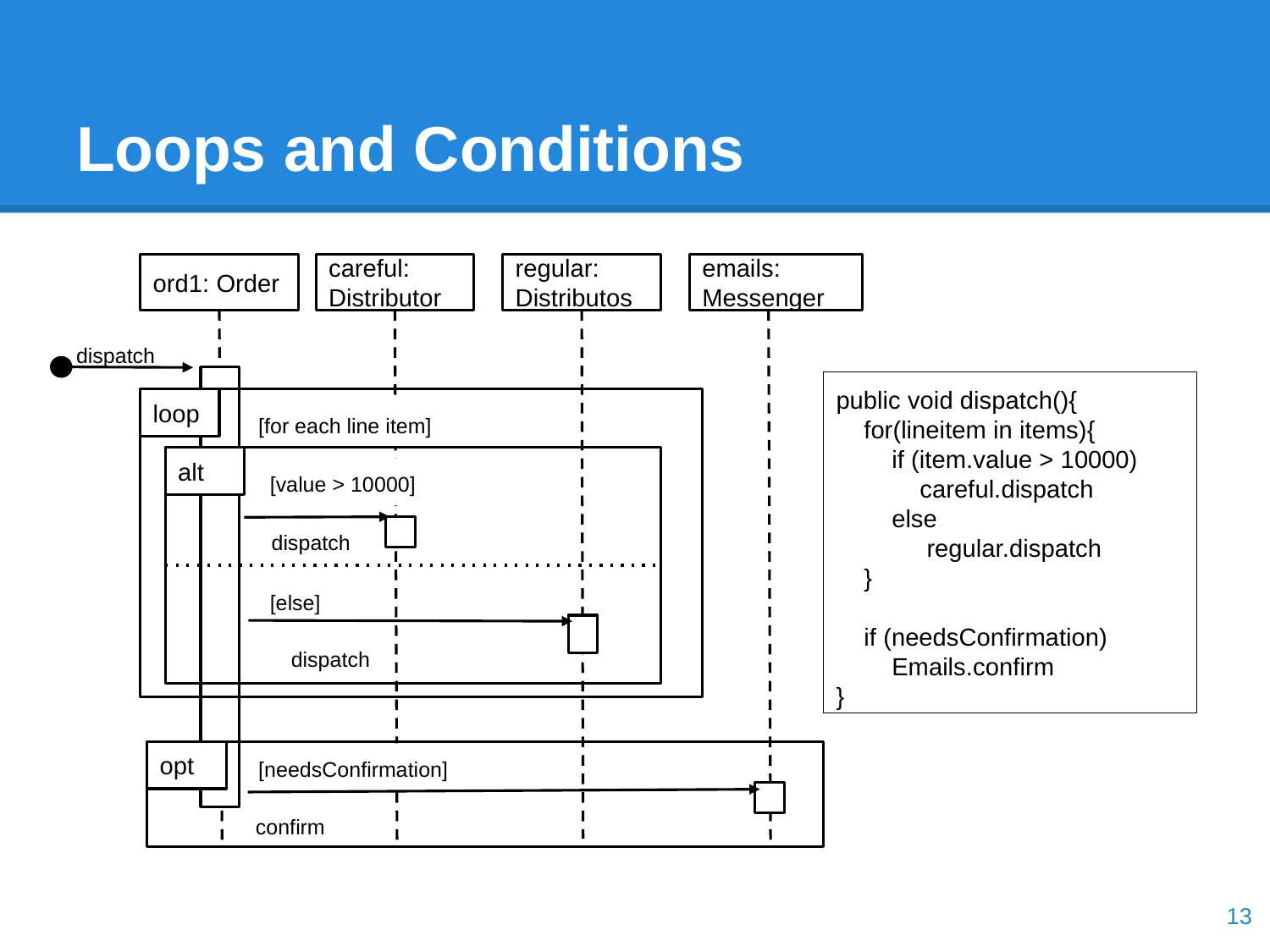

# Loops and Conditions
ord1: Order
careful: Distributor
regular: Distributos
emails: Messenger
dispatch

public void dispatch(){
    for(lineitem in items){
        if (item.value > 10000)
            careful.dispatch
        else
             regular.dispatch
    }

    if (needsConfirmation)
        Emails.confirm
}

loop
[for each line item]

alt
[value > 10000]
dispatch

[else]

dispatch

opt
[needsConfirmation]

confirm
13